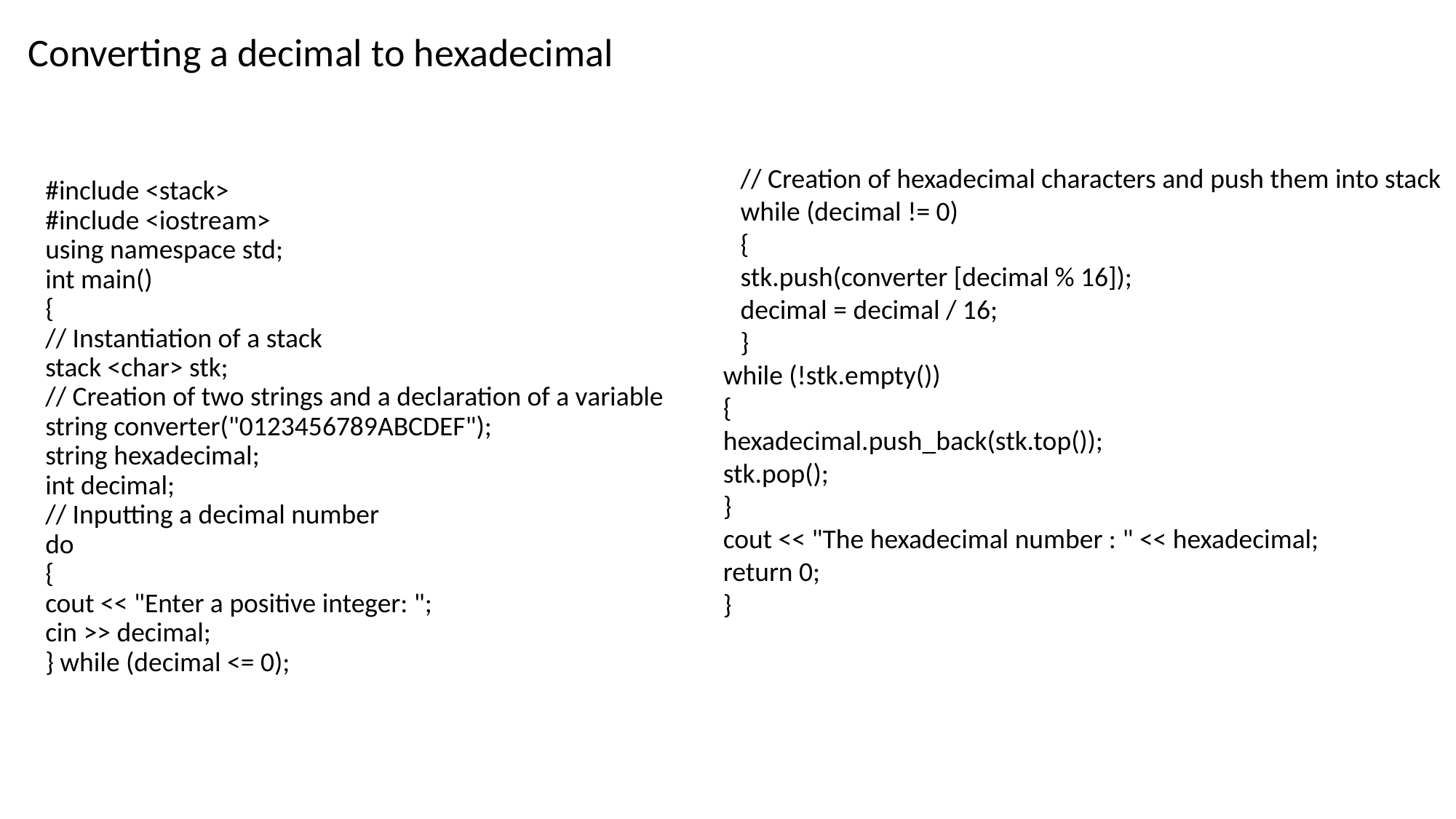

# Converting a decimal to hexadecimal
// Creation of hexadecimal characters and push them into stack
while (decimal != 0)
{
stk.push(converter [decimal % 16]);
decimal = decimal / 16;
}
while (!stk.empty())
{
hexadecimal.push_back(stk.top());
stk.pop();
}
cout << "The hexadecimal number : " << hexadecimal;
return 0;
}
#include <stack>
#include <iostream>
using namespace std;
int main()
{
// Instantiation of a stack
stack <char> stk;
// Creation of two strings and a declaration of a variable
string converter("0123456789ABCDEF");
string hexadecimal;
int decimal;
// Inputting a decimal number
do
{
cout << "Enter a positive integer: ";
cin >> decimal;
} while (decimal <= 0);